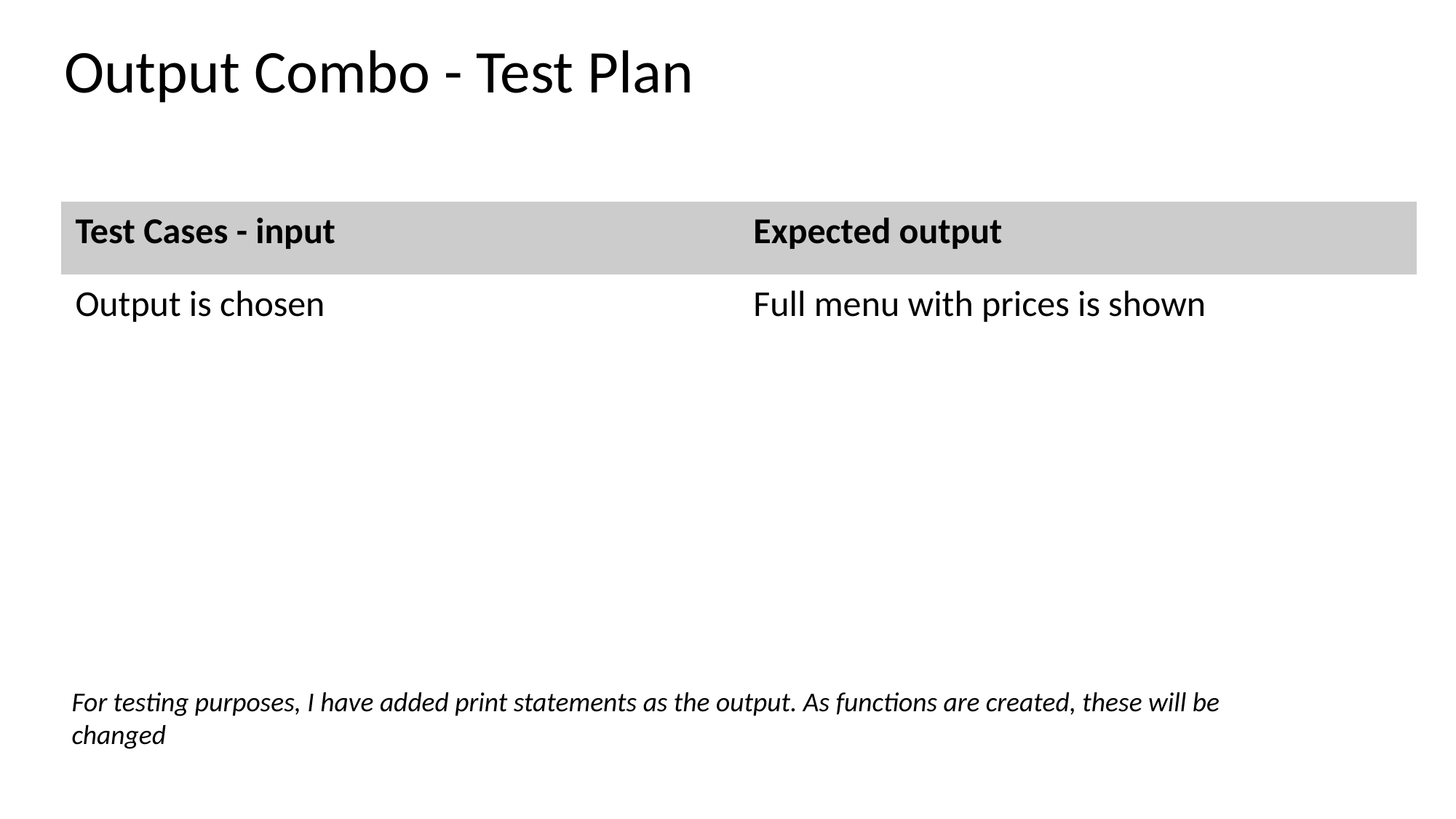

# Output Combo - Test Plan
| Test Cases - input | Expected output |
| --- | --- |
| Output is chosen | Full menu with prices is shown |
For testing purposes, I have added print statements as the output. As functions are created, these will be changed